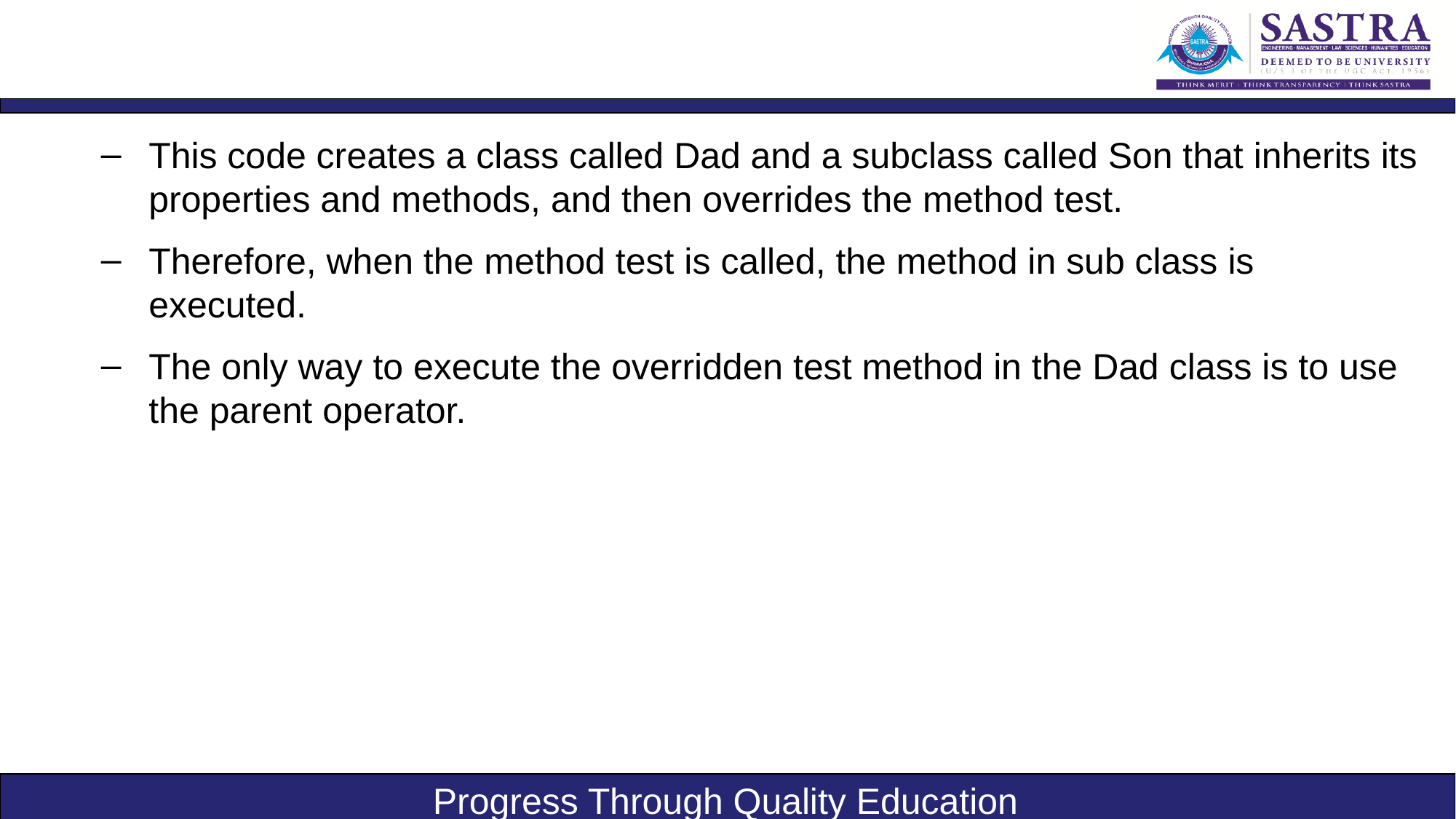

#
This code creates a class called Dad and a subclass called Son that inherits its properties and methods, and then overrides the method test.
Therefore, when the method test is called, the method in sub class is executed.
The only way to execute the overridden test method in the Dad class is to use the parent operator.